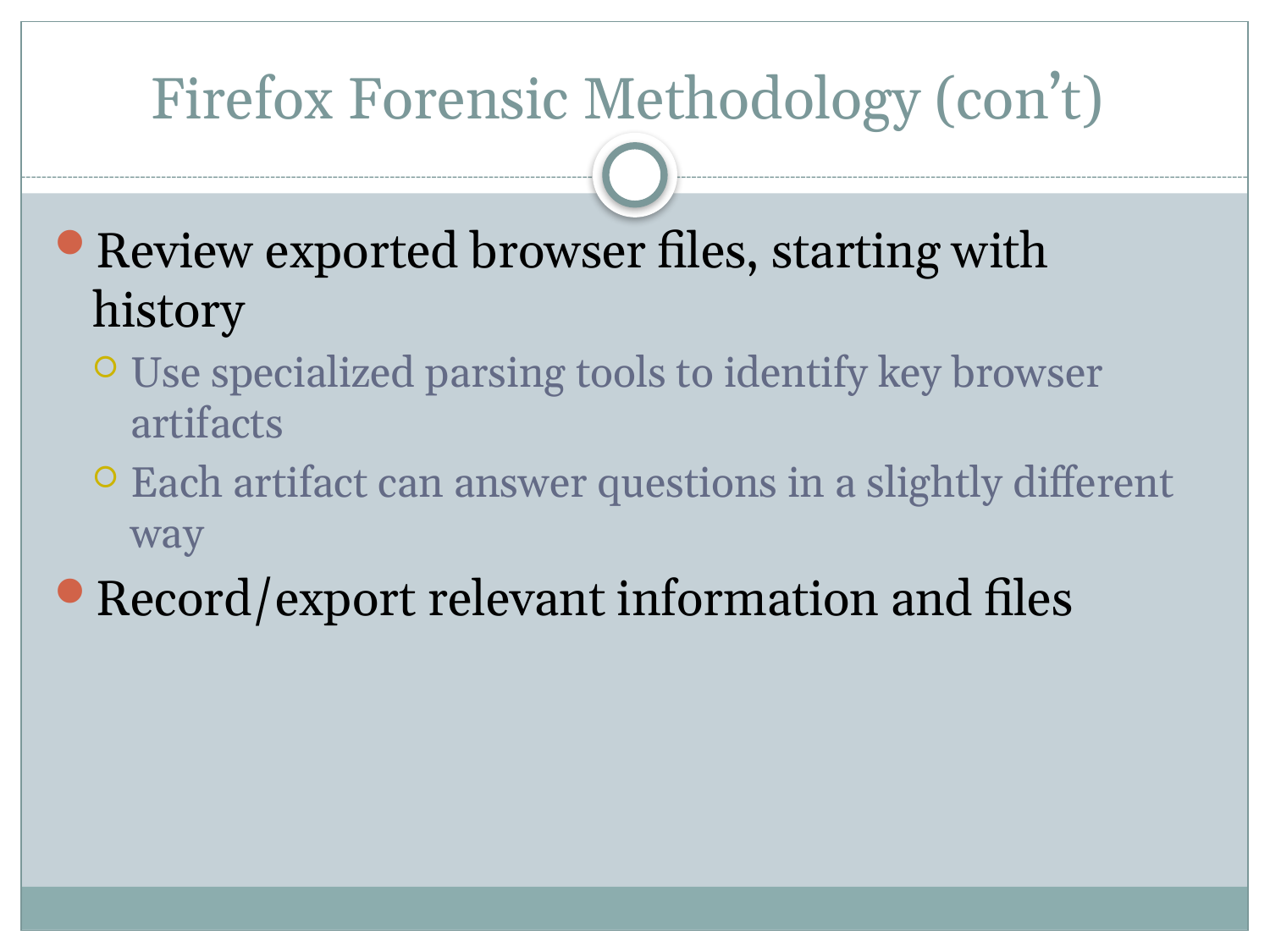

# Firefox Forensic Methodology (con’t)
Review exported browser files, starting with history
Use specialized parsing tools to identify key browser artifacts
Each artifact can answer questions in a slightly different way
Record/export relevant information and files